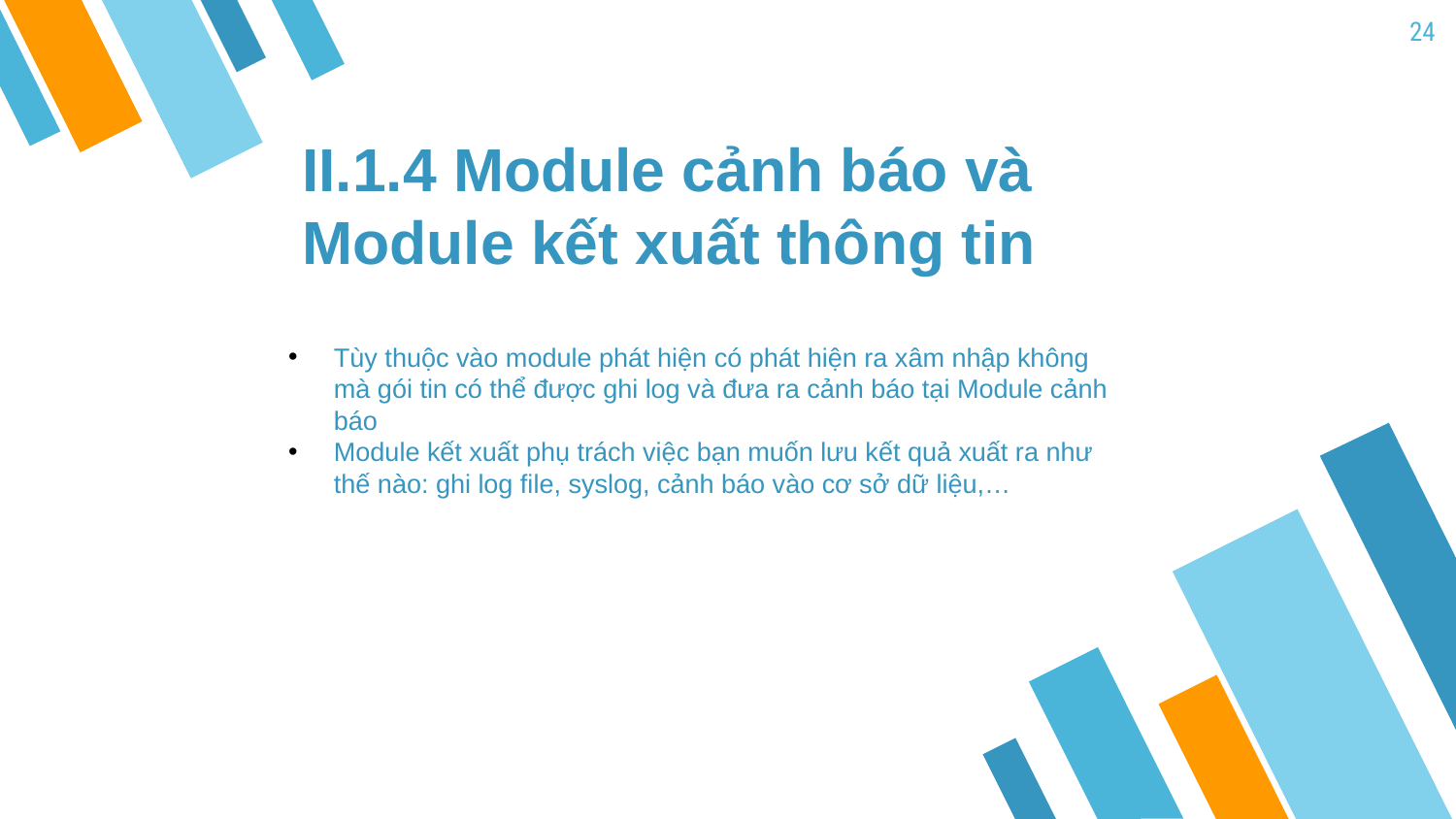

24
II.1.4 Module cảnh báo và Module kết xuất thông tin

Tùy thuộc vào module phát hiện có phát hiện ra xâm nhập không mà gói tin có thể được ghi log và đưa ra cảnh báo tại Module cảnh báo
Module kết xuất phụ trách việc bạn muốn lưu kết quả xuất ra như thế nào: ghi log file, syslog, cảnh báo vào cơ sở dữ liệu,…